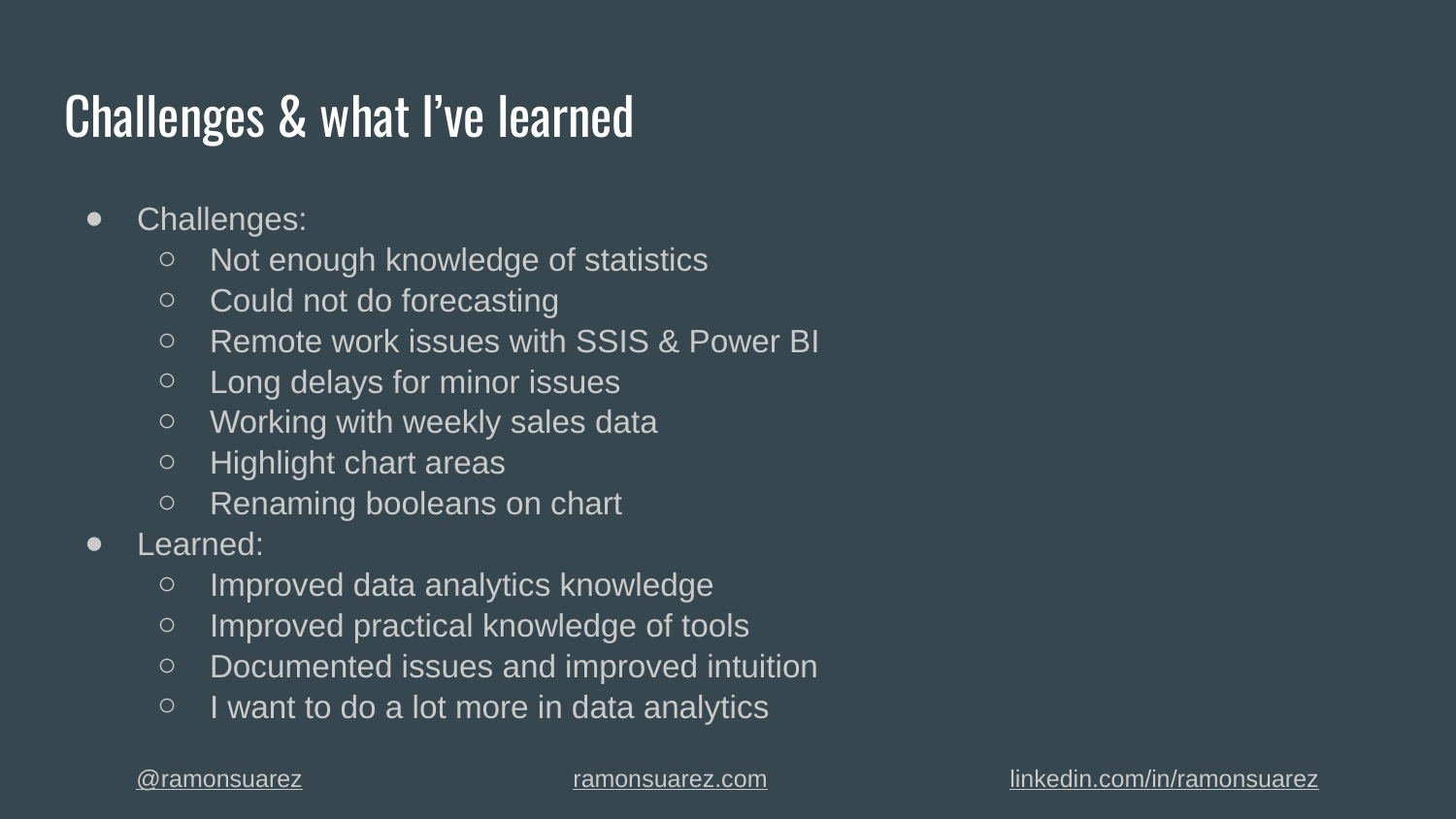

# Challenges & what I’ve learned
Challenges:
Not enough knowledge of statistics
Could not do forecasting
Remote work issues with SSIS & Power BI
Long delays for minor issues
Working with weekly sales data
Highlight chart areas
Renaming booleans on chart
Learned:
Improved data analytics knowledge
Improved practical knowledge of tools
Documented issues and improved intuition
I want to do a lot more in data analytics